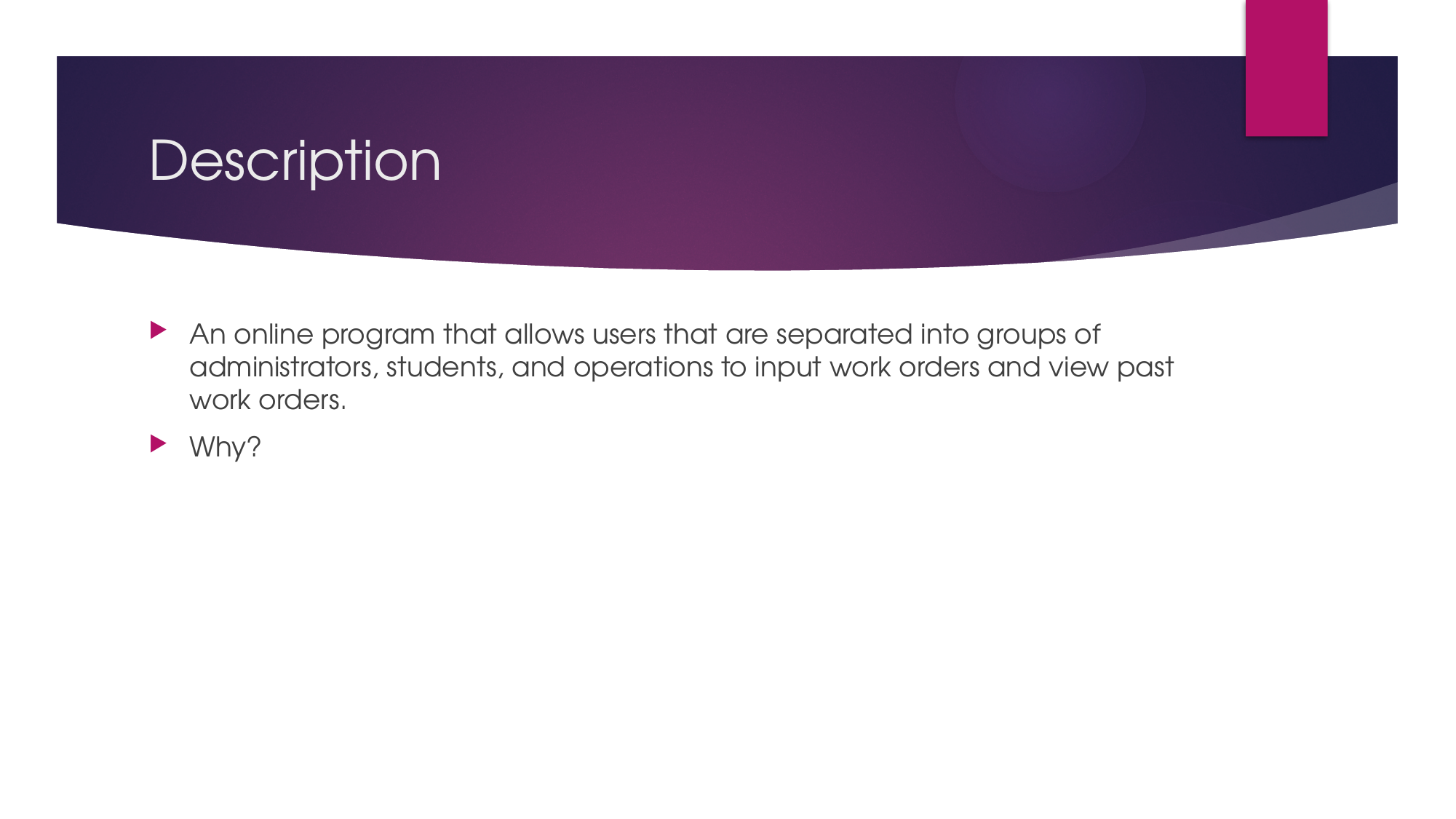

# Description
An online program that allows users that are separated into groups of administrators, students, and operations to input work orders and view past work orders.
Why?